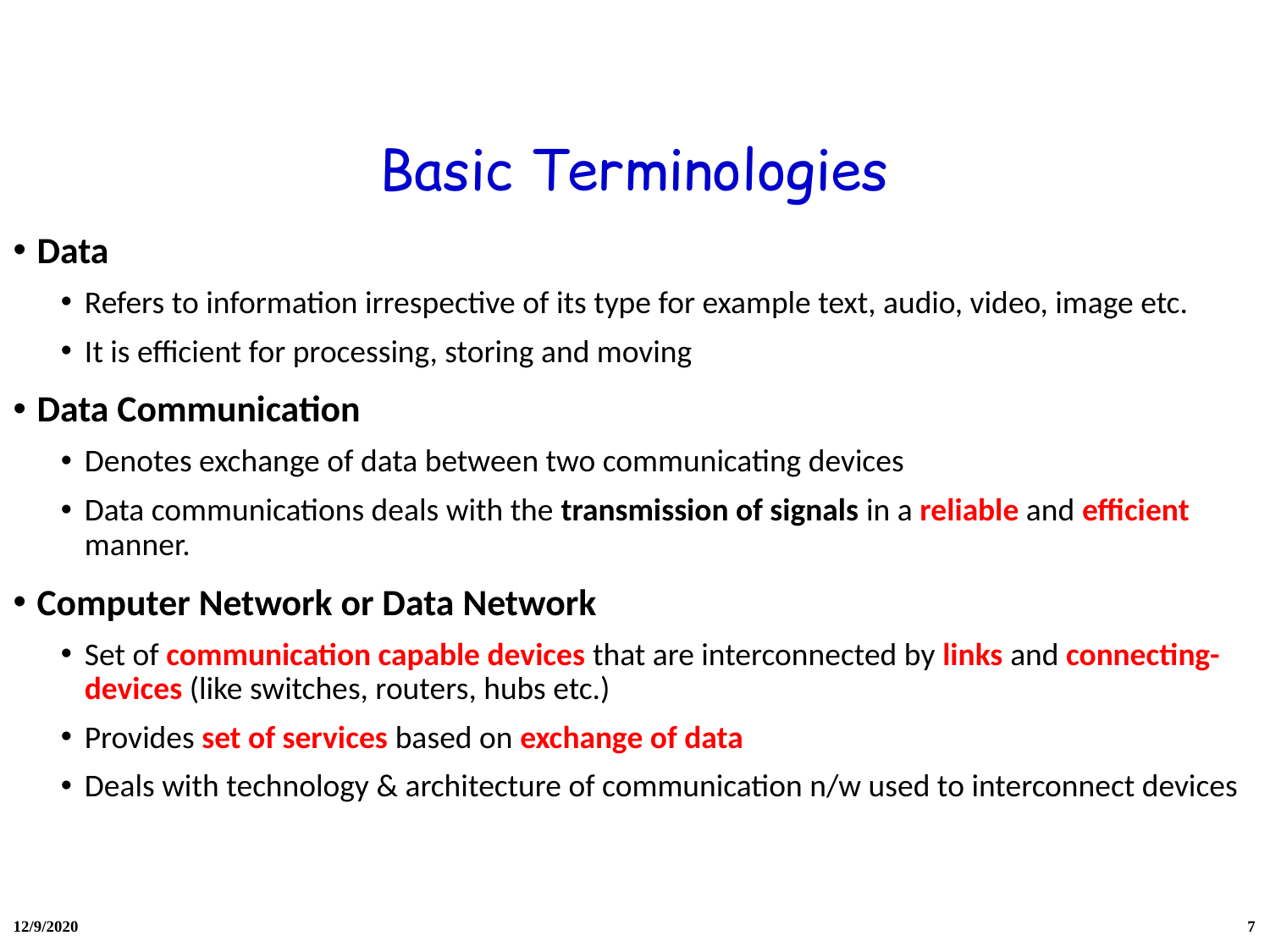

# Basic Terminologies
Data
Refers to information irrespective of its type for example text, audio, video, image etc.
It is efficient for processing, storing and moving
Data Communication
Denotes exchange of data between two communicating devices
Data communications deals with the transmission of signals in a reliable and efficient manner.
Computer Network or Data Network
Set of communication capable devices that are interconnected by links and connecting-devices (like switches, routers, hubs etc.)
Provides set of services based on exchange of data
Deals with technology & architecture of communication n/w used to interconnect devices
12/9/2020
7